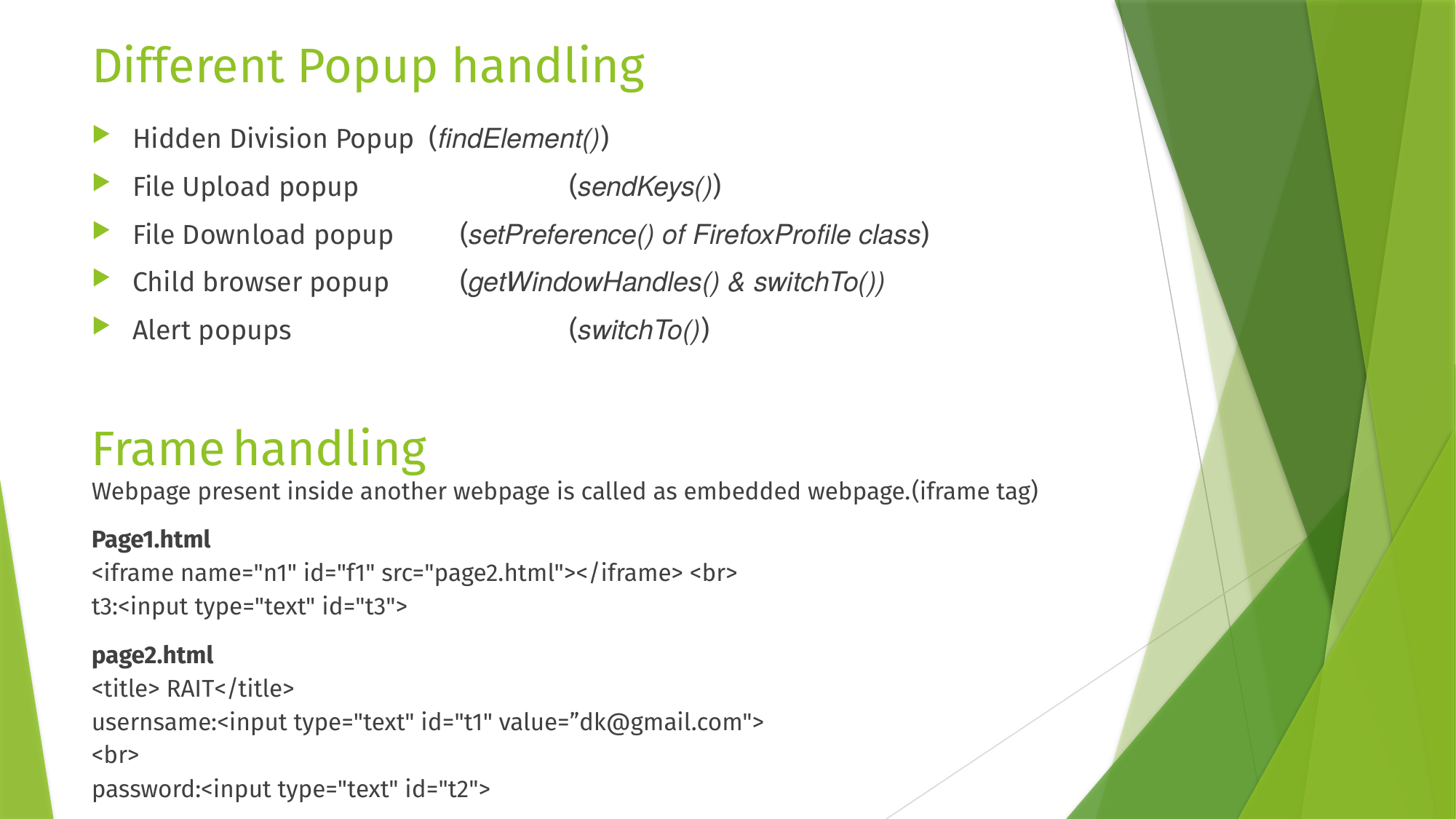

# Different Popup handling
Hidden Division Popup  (findElement())
File Upload popup		(sendKeys())
File Download popup	(setPreference() of FirefoxProfile class)
Child browser popup	(getWindowHandles() & switchTo())
Alert popups 			(switchTo())

Frame handling
Webpage present inside another webpage is called as embedded webpage.(iframe tag)
Page1.html
<iframe name="n1" id="f1" src="page2.html"></iframe> <br>
t3:<input type="text" id="t3">
page2.html
<title> RAIT</title>
usernsame:<input type="text" id="t1" value=”dk@gmail.com">
<br>
password:<input type="text" id="t2">